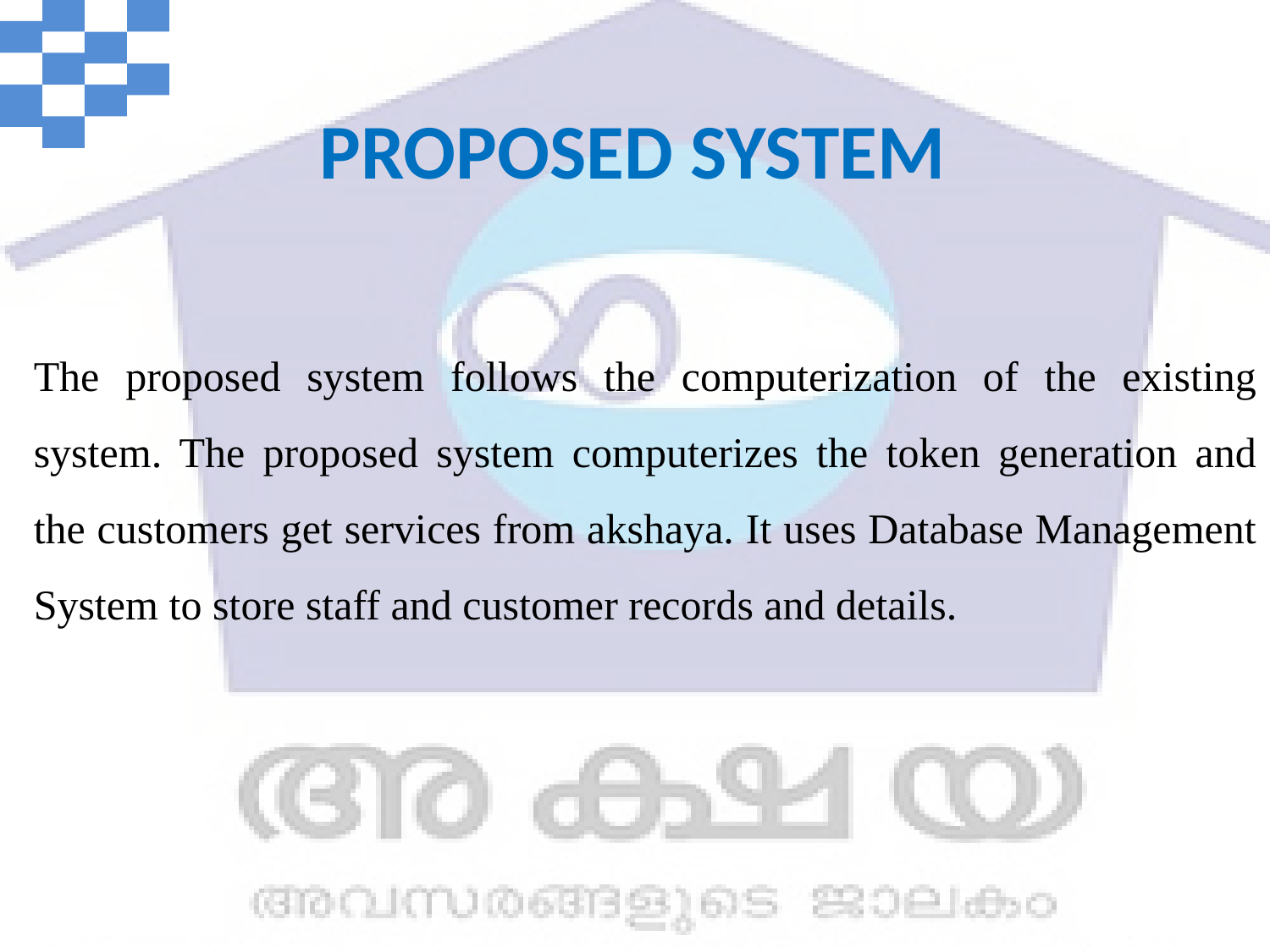

# PROPOSED SYSTEM
The proposed system follows the computerization of the existing system. The proposed system computerizes the token generation and the customers get services from akshaya. It uses Database Management System to store staff and customer records and details.